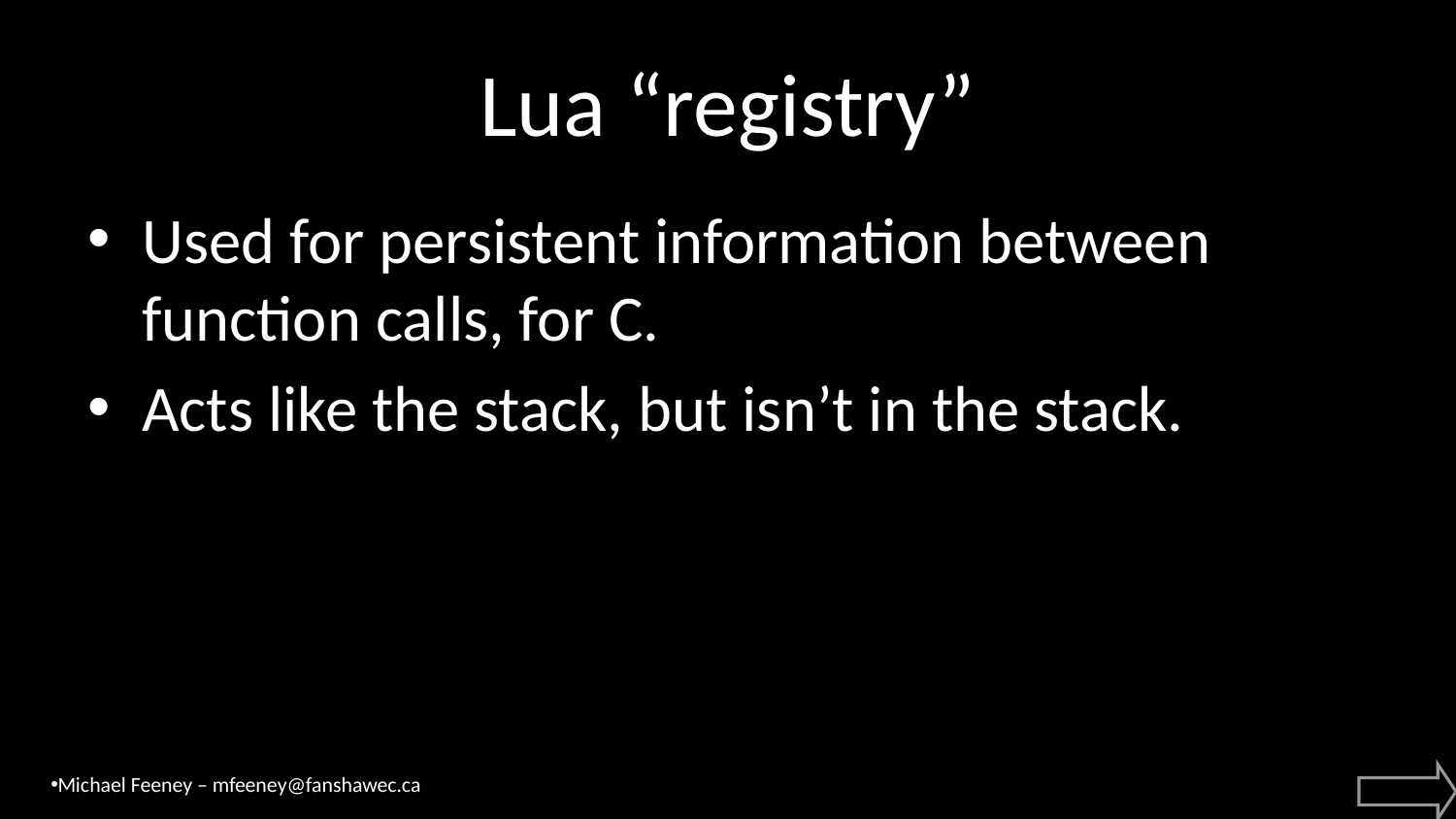

# Lua “registry”
Used for persistent information between function calls, for C.
Acts like the stack, but isn’t in the stack.